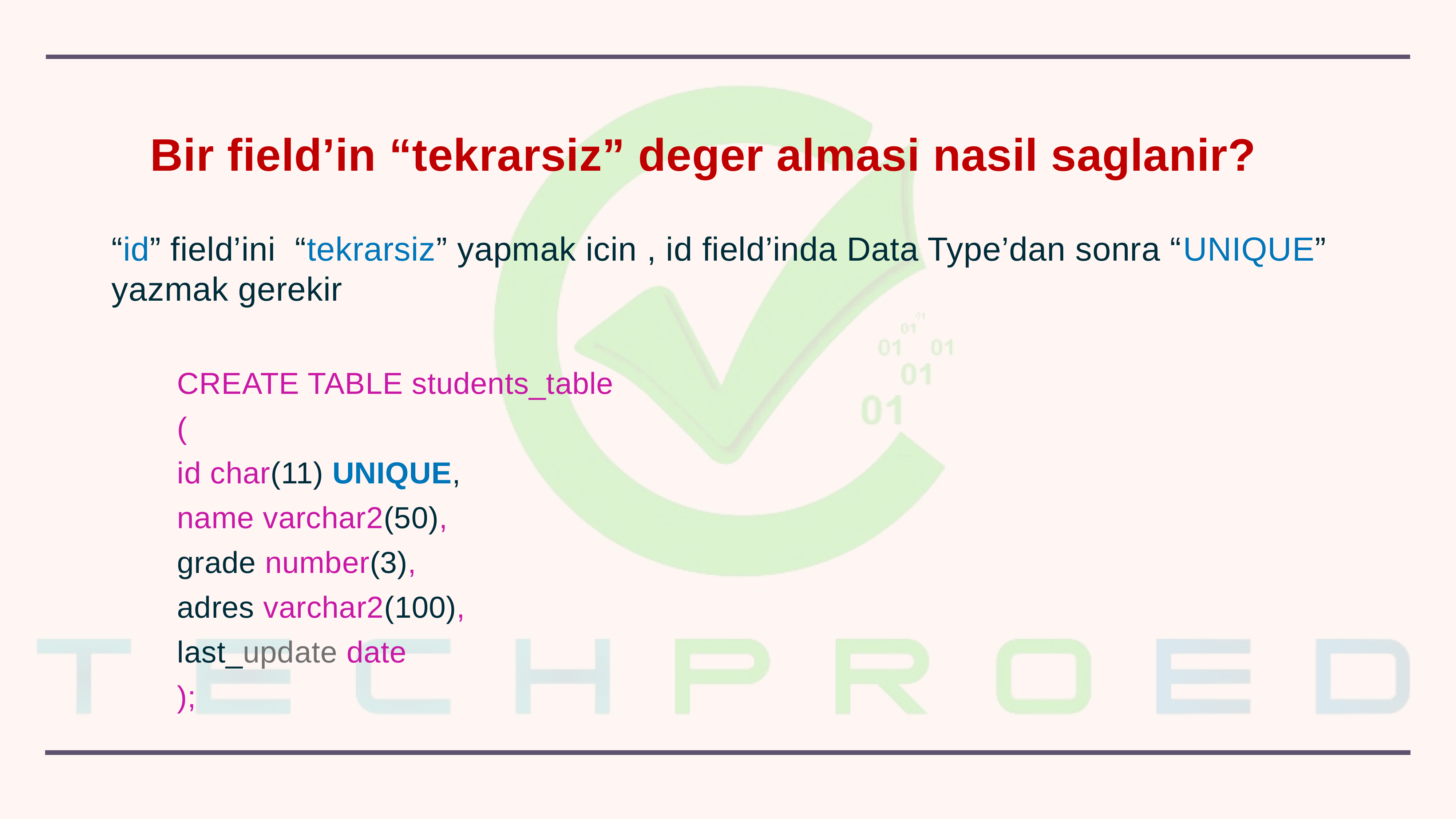

Bir field’in “tekrarsiz” deger almasi nasil saglanir?
“id” field’ini  “tekrarsiz” yapmak icin , id field’inda Data Type’dan sonra “UNIQUE” yazmak gerekir
CREATE TABLE students_table
(
id char(11) UNIQUE,
name varchar2(50),
grade number(3),
adres varchar2(100),
last_update date
);